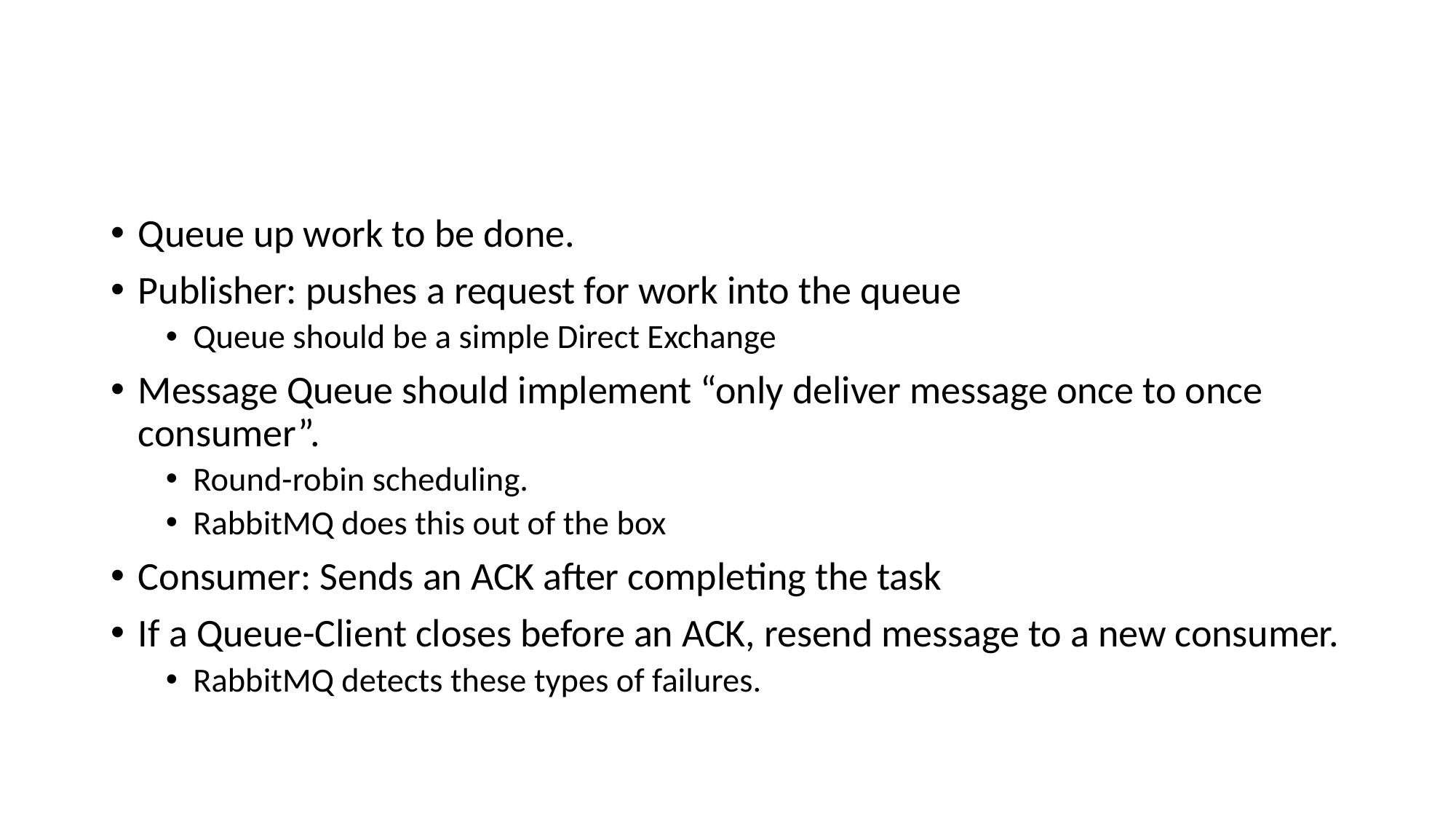

# Simple Work Queue
Queue up work to be done.
Publisher: pushes a request for work into the queue
Queue should be a simple Direct Exchange
Message Queue should implement “only deliver message once to once consumer”.
Round-robin scheduling.
RabbitMQ does this out of the box
Consumer: Sends an ACK after completing the task
If a Queue-Client closes before an ACK, resend message to a new consumer.
RabbitMQ detects these types of failures.